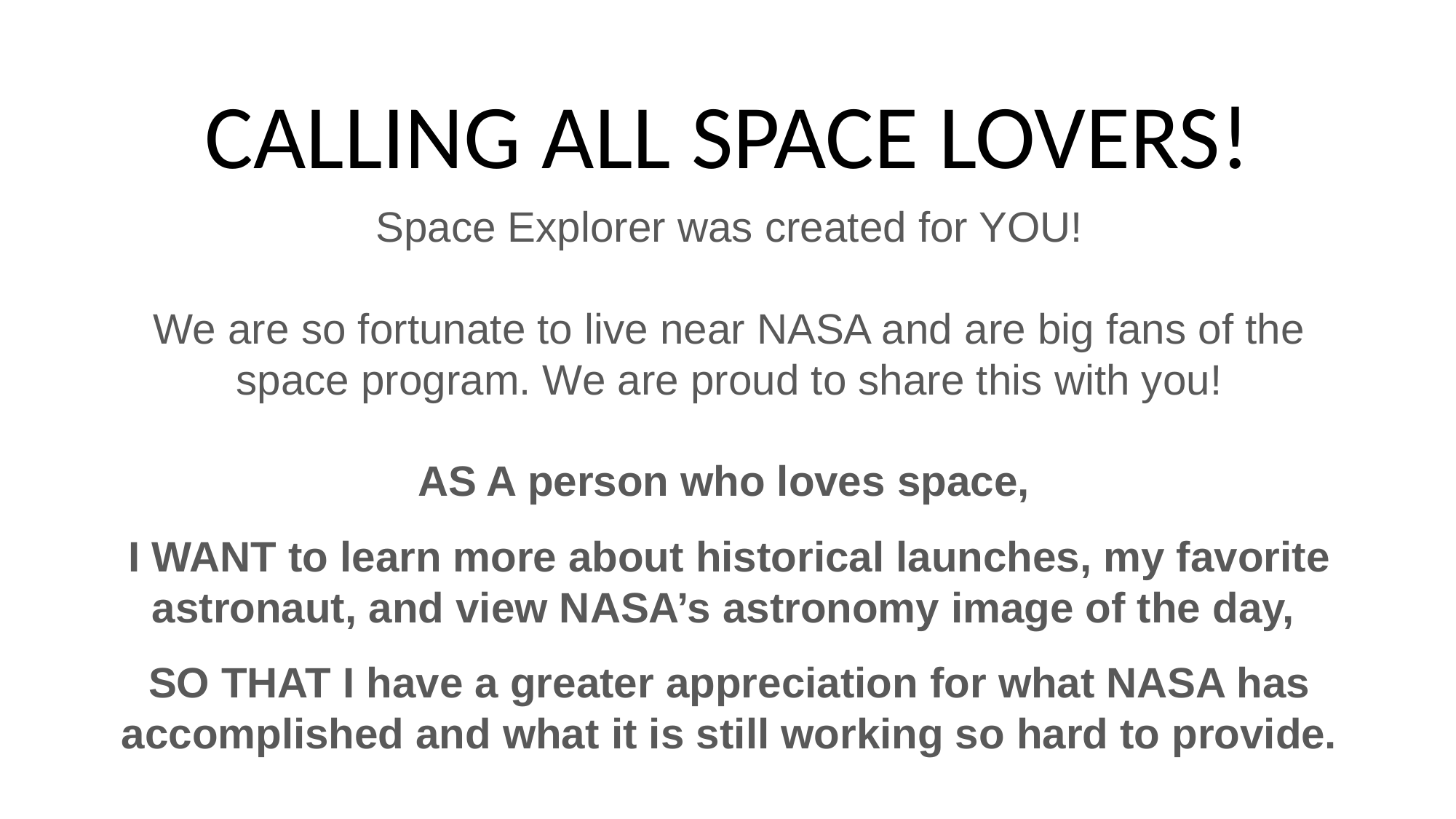

# CALLING ALL SPACE LOVERS!
Space Explorer was created for YOU!

We are so fortunate to live near NASA and are big fans of the space program. We are proud to share this with you!

AS A person who loves space,
I WANT to learn more about historical launches, my favorite astronaut, and view NASA’s astronomy image of the day,
SO THAT I have a greater appreciation for what NASA has accomplished and what it is still working so hard to provide.